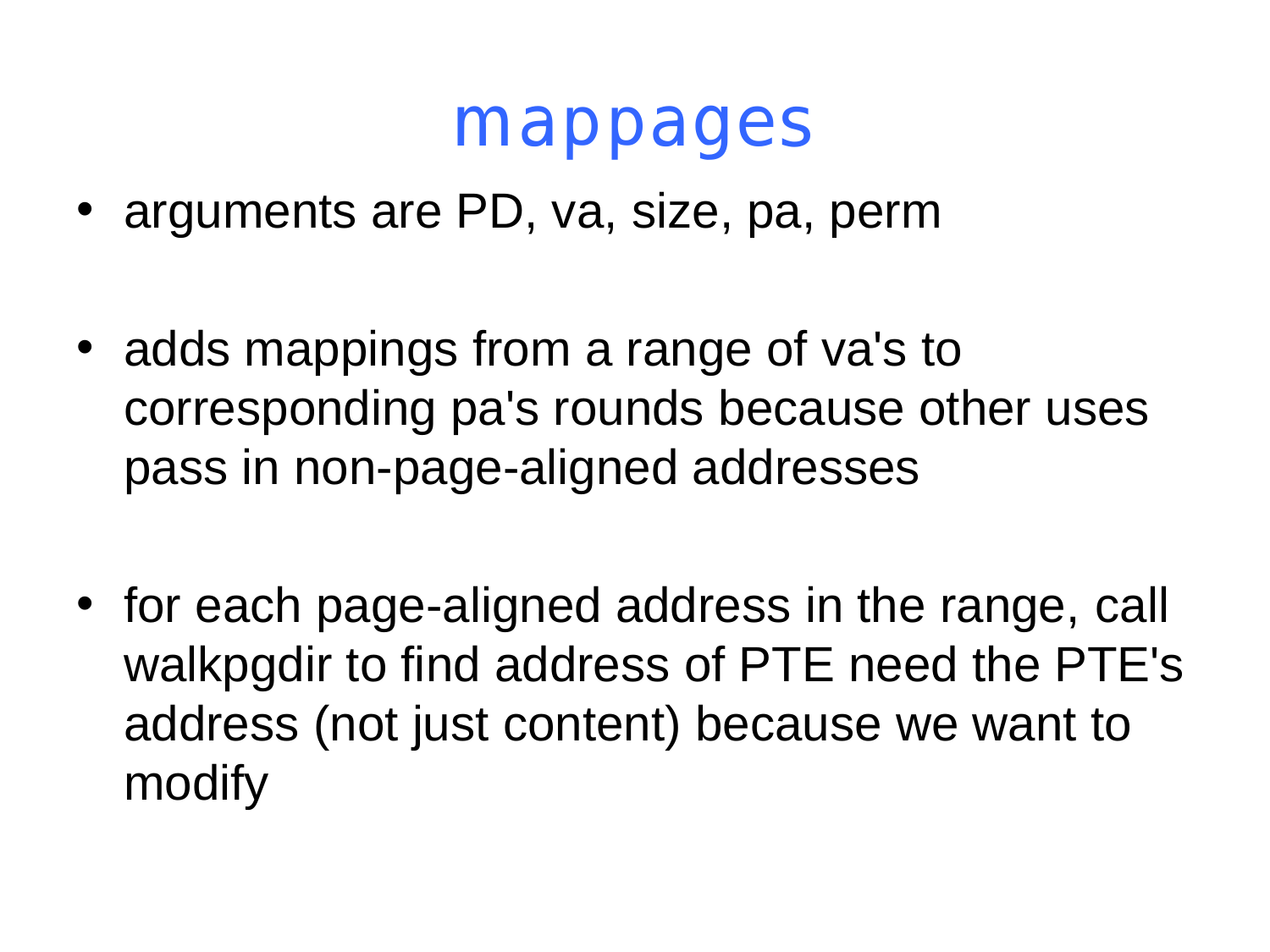

# mappages
arguments are PD, va, size, pa, perm

adds mappings from a range of va's to corresponding pa's rounds because other uses pass in non-page-aligned addresses

for each page-aligned address in the range, call walkpgdir to find address of PTE need the PTE's address (not just content) because we want to modify